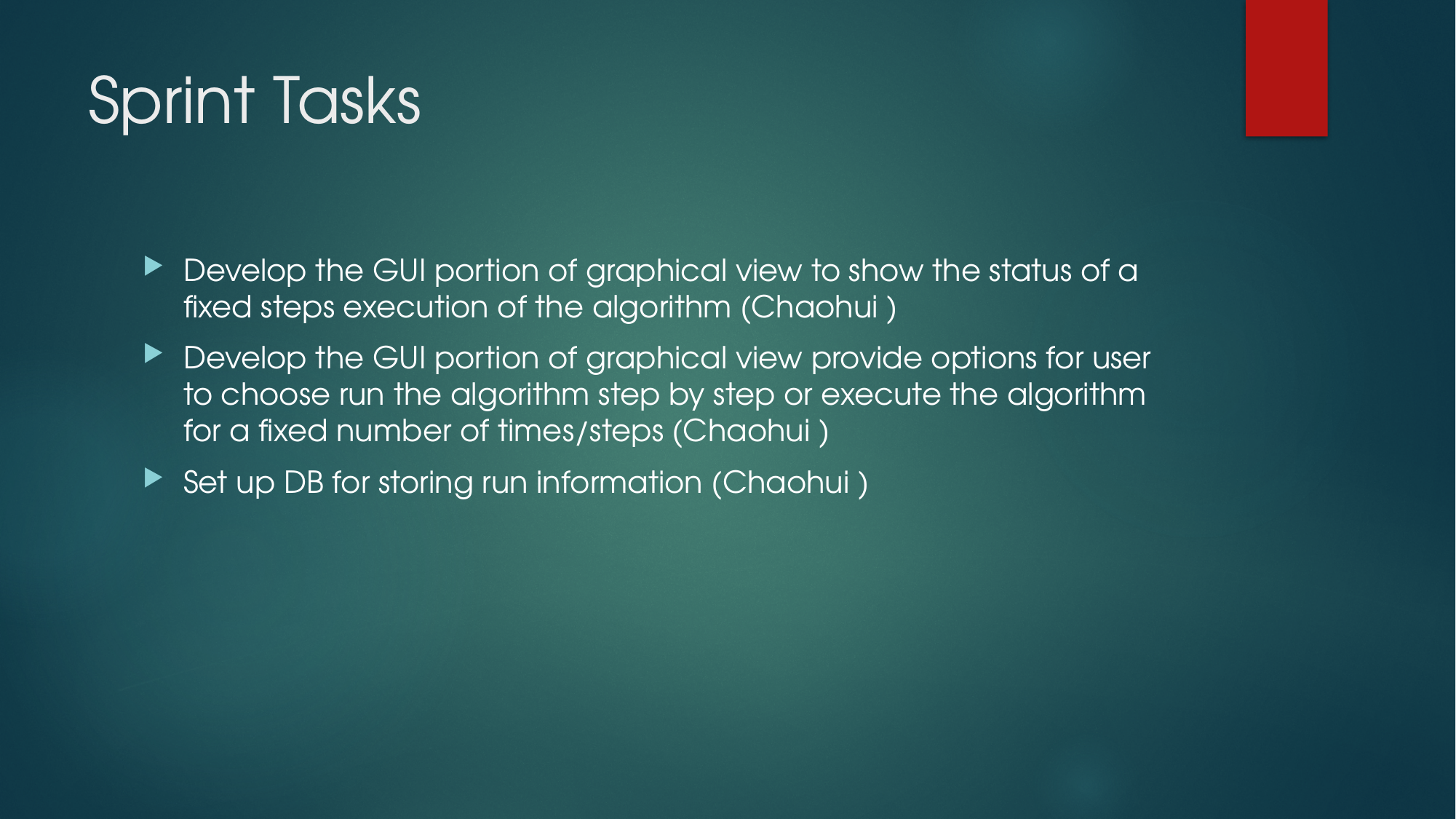

# Sprint Tasks
Develop the GUI portion of graphical view to show the status of a fixed steps execution of the algorithm (Chaohui )
Develop the GUI portion of graphical view provide options for user to choose run the algorithm step by step or execute the algorithm for a fixed number of times/steps (Chaohui )
Set up DB for storing run information (Chaohui )